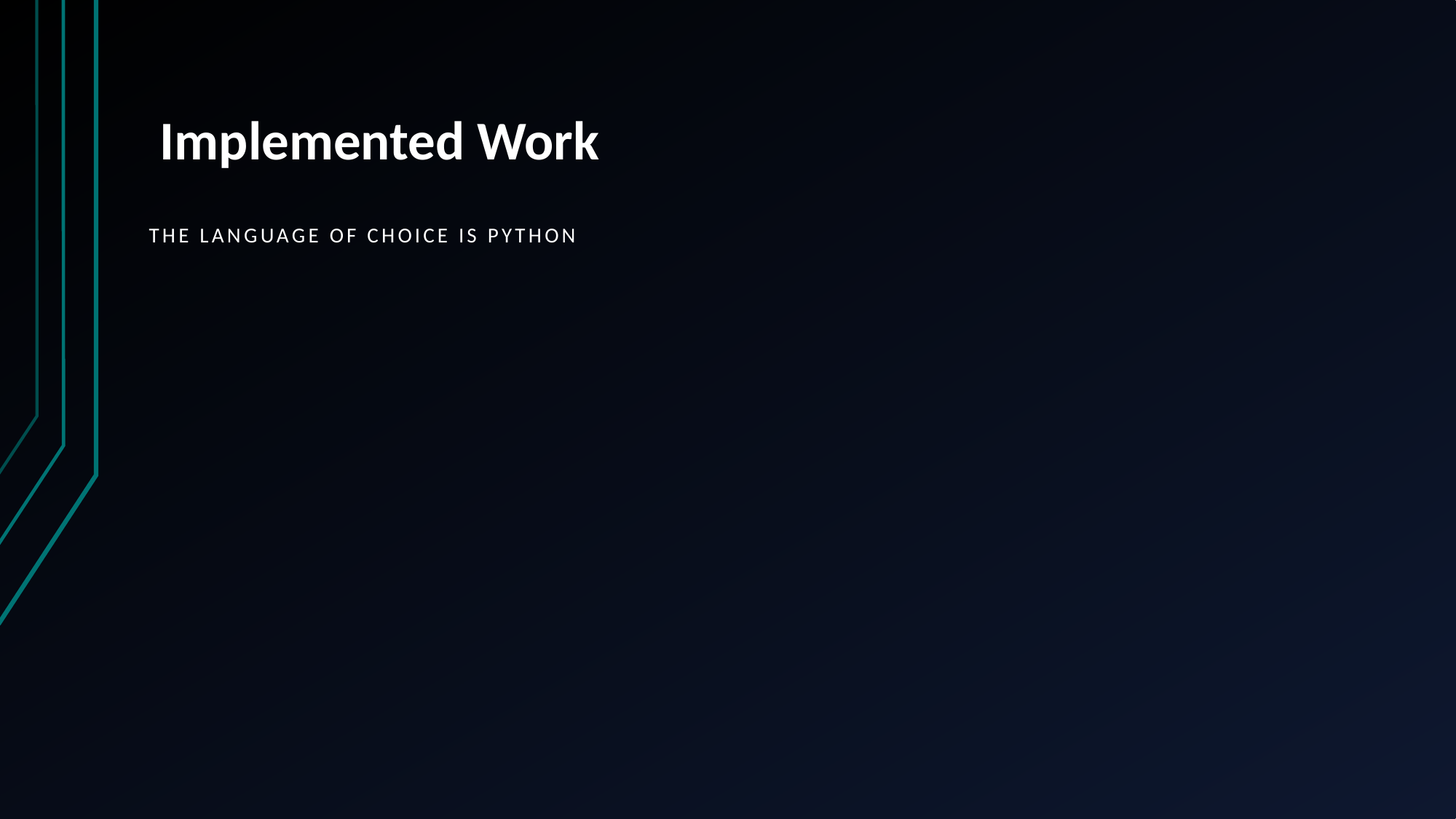

# Implemented Work
The language of choice is Python